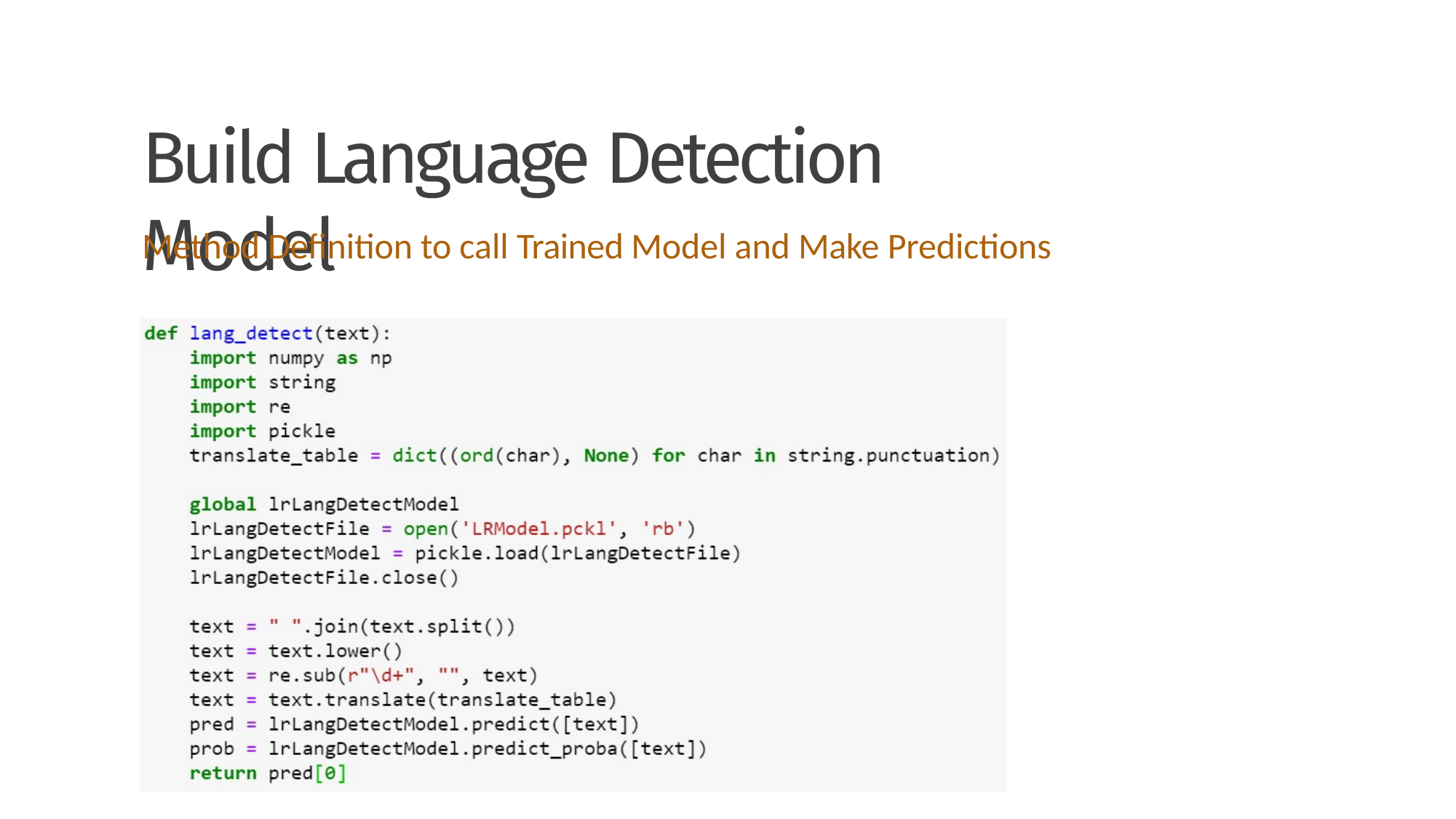

Build Language Detection Model
Method Definition to call Trained Model and Make Predictions